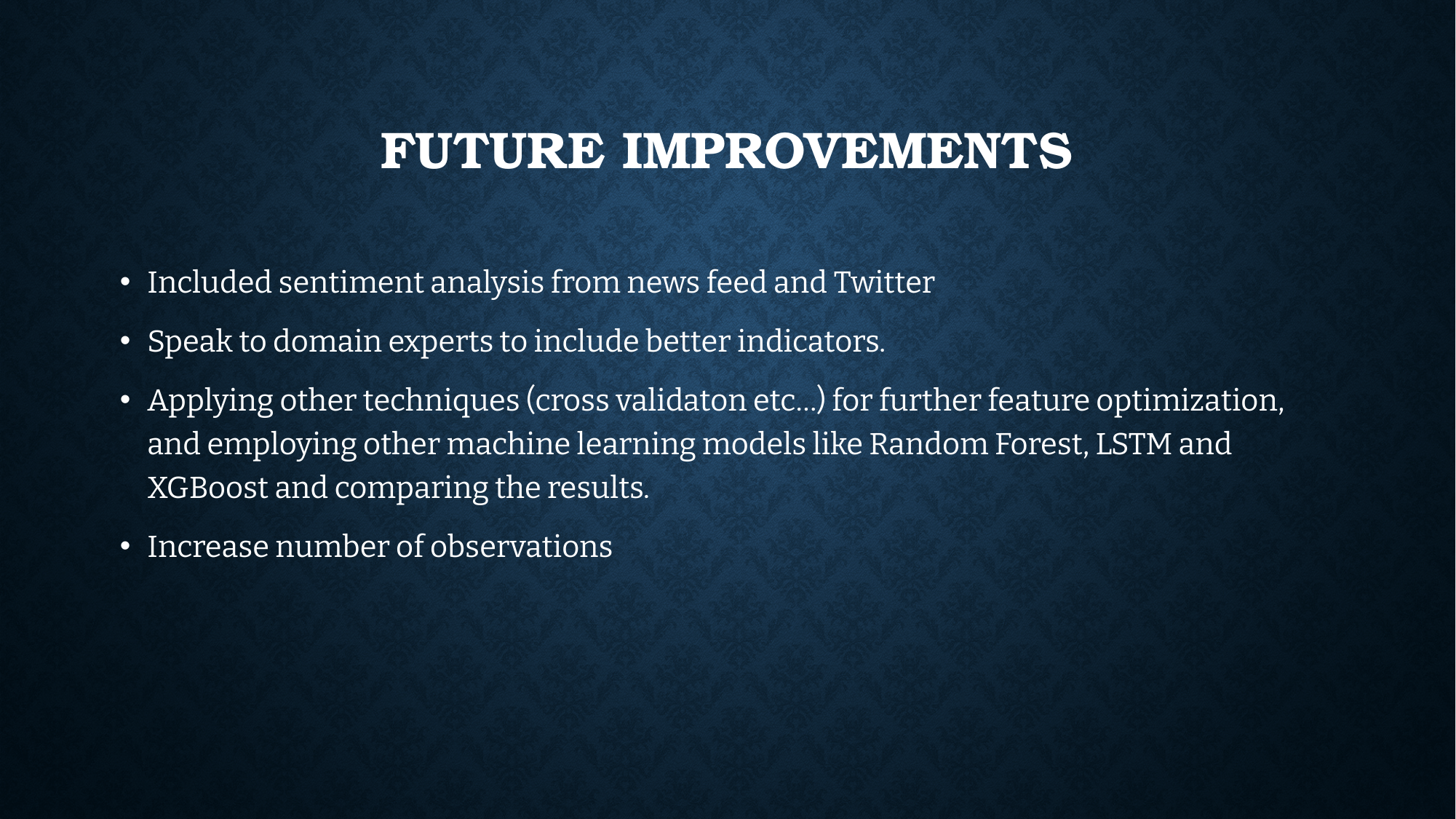

# Future improvements
Included sentiment analysis from news feed and Twitter
Speak to domain experts to include better indicators.
Applying other techniques (cross validaton etc…) for further feature optimization, and employing other machine learning models like Random Forest, LSTM and XGBoost and comparing the results.
Increase number of observations